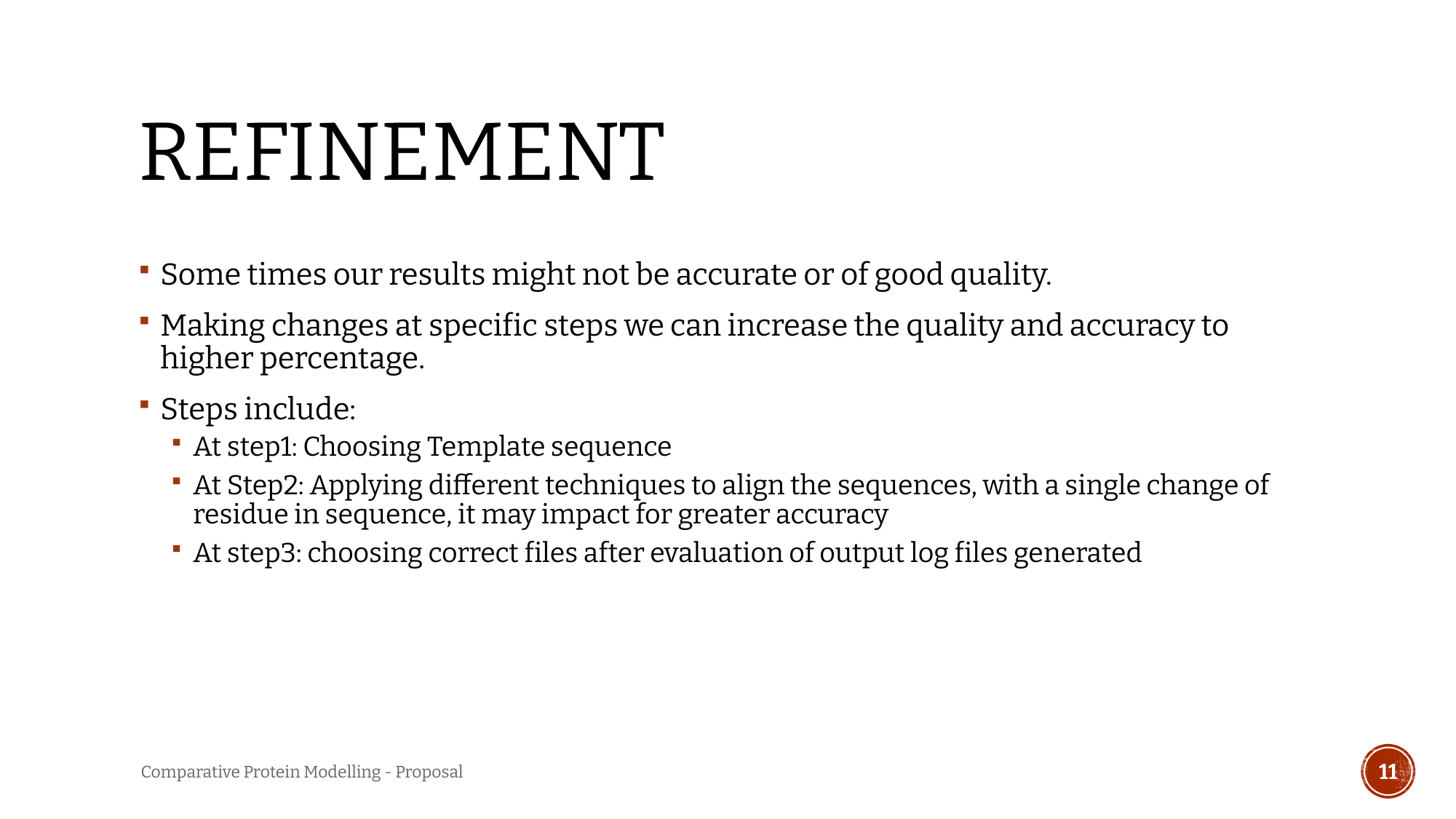

# Refinement
Some times our results might not be accurate or of good quality.
Making changes at specific steps we can increase the quality and accuracy to higher percentage.
Steps include:
At step1: Choosing Template sequence
At Step2: Applying different techniques to align the sequences, with a single change of residue in sequence, it may impact for greater accuracy
At step3: choosing correct files after evaluation of output log files generated
Comparative Protein Modelling - Proposal
11